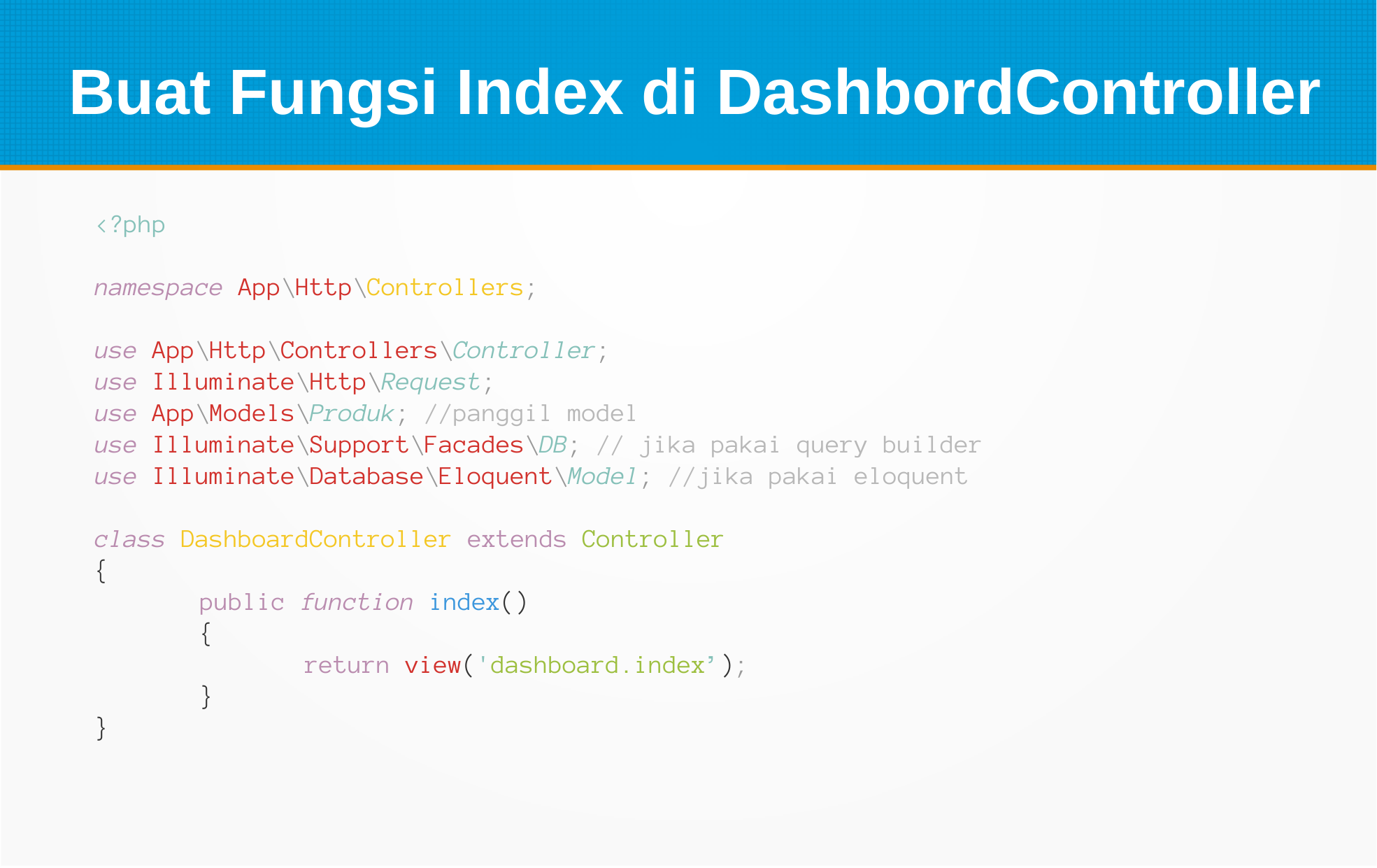

Buat Fungsi Index di DashbordController
<?php
namespace App\Http\Controllers;
use App\Http\Controllers\Controller;
use Illuminate\Http\Request;
use App\Models\Produk; //panggil model
use Illuminate\Support\Facades\DB; // jika pakai query builder
use Illuminate\Database\Eloquent\Model; //jika pakai eloquent
class DashboardController extends Controller
{
	public function index()
	{
		return view('dashboard.index’);
	}
}